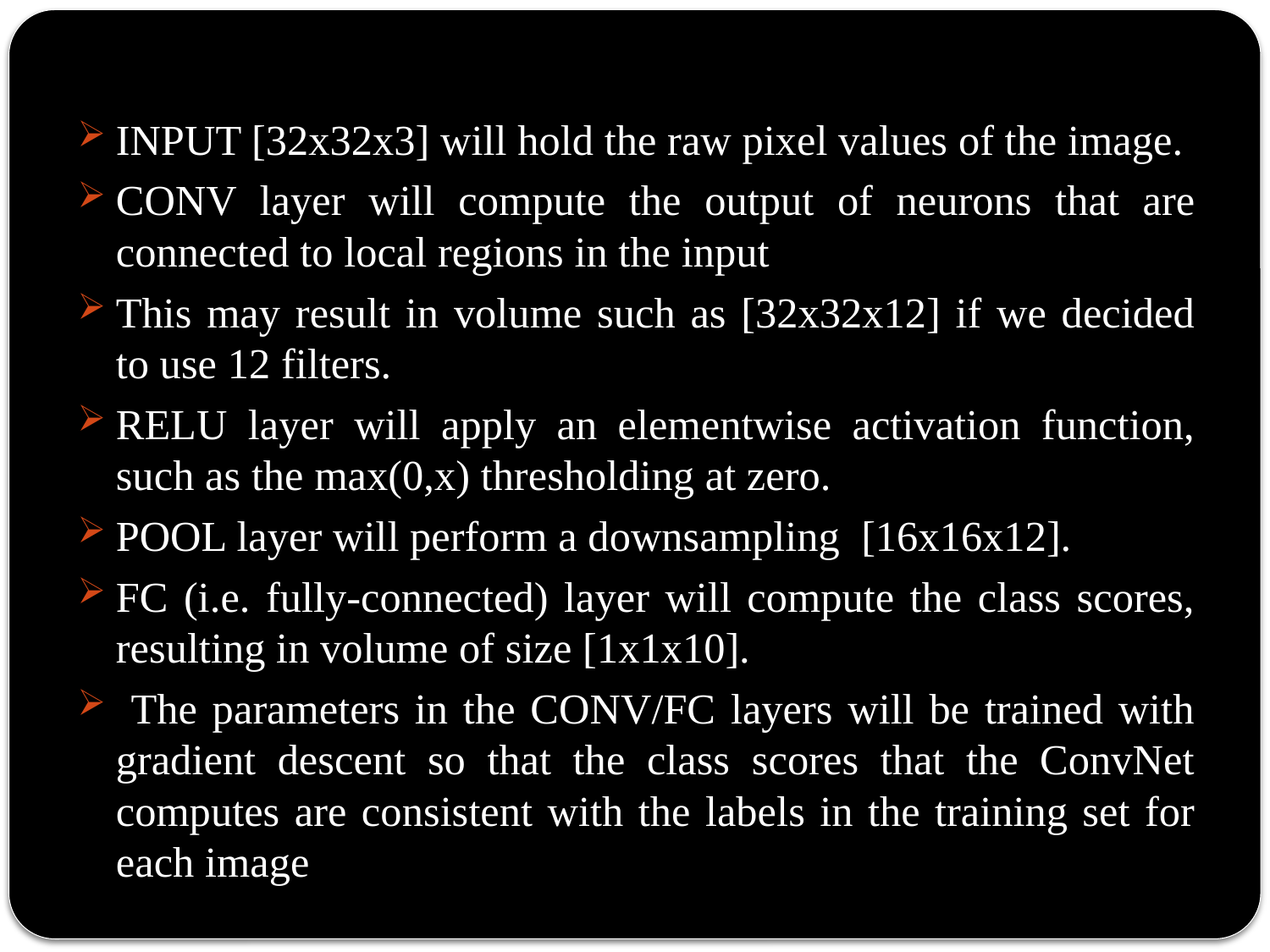

INPUT [32x32x3] will hold the raw pixel values of the image.
CONV layer will compute the output of neurons that are connected to local regions in the input
This may result in volume such as [32x32x12] if we decided to use 12 filters.
RELU layer will apply an elementwise activation function, such as the max(0,x) thresholding at zero.
POOL layer will perform a downsampling  [16x16x12].
FC (i.e. fully-connected) layer will compute the class scores, resulting in volume of size [1x1x10].
 The parameters in the CONV/FC layers will be trained with gradient descent so that the class scores that the ConvNet computes are consistent with the labels in the training set for each image